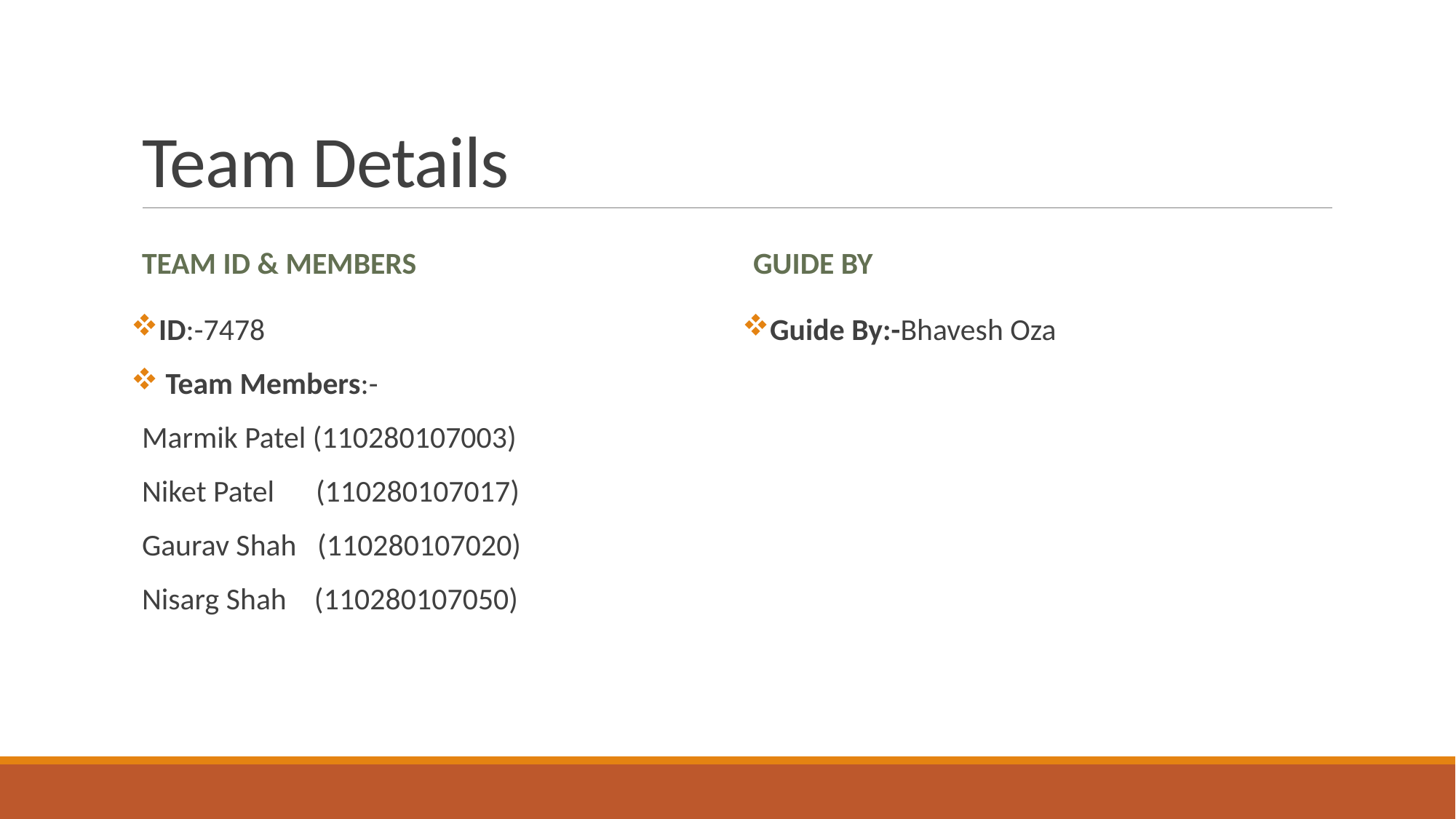

# Team Details
Team id & Members
Guide by
ID:-7478
 Team Members:-
Marmik Patel (110280107003)
Niket Patel      (110280107017)
Gaurav Shah   (110280107020)
Nisarg Shah    (110280107050)

Guide By:-Bhavesh Oza